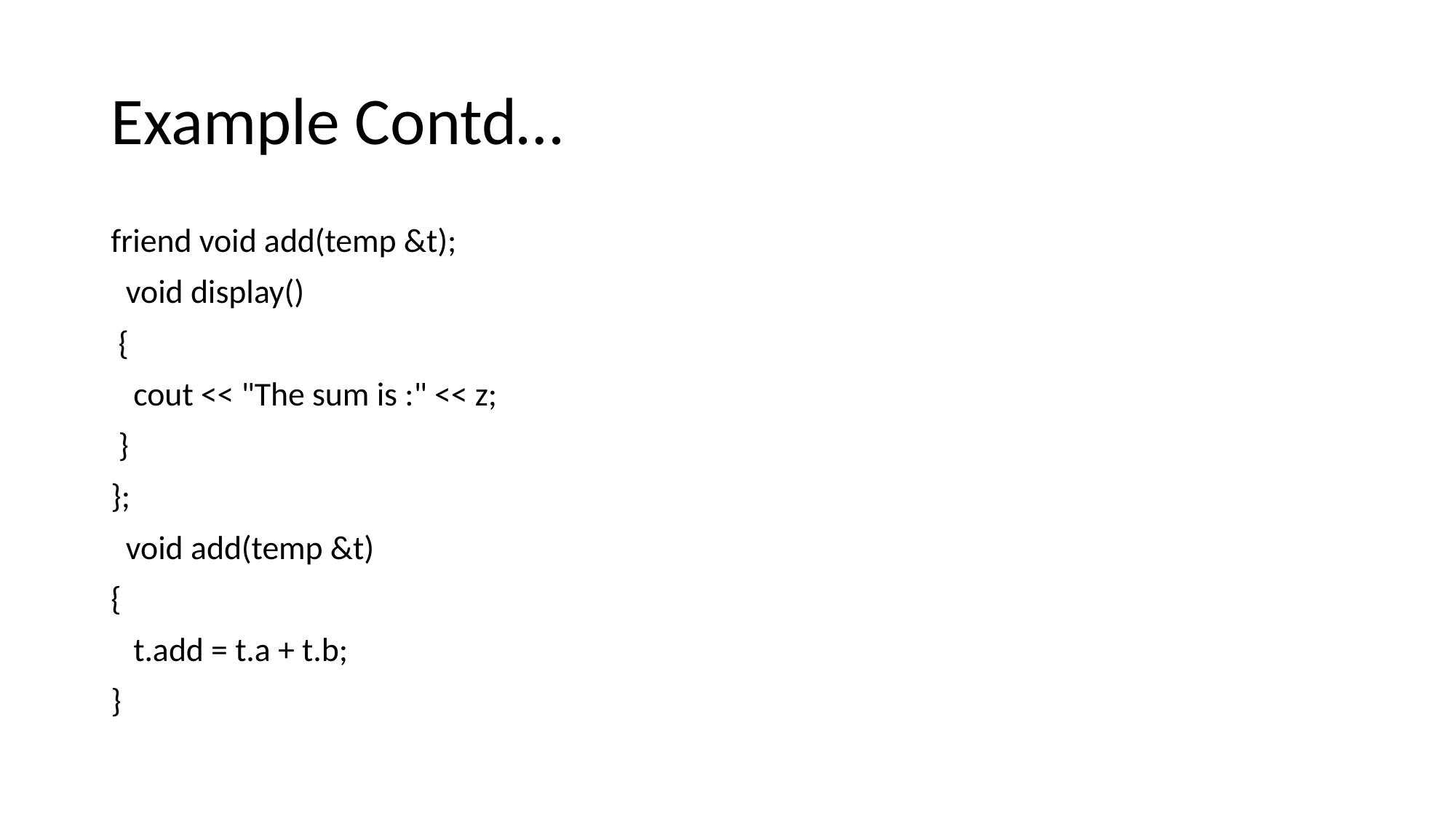

# Example Contd…
friend void add(temp &t);
  void display()
 {
   cout << "The sum is :" << z;
 }
};
  void add(temp &t)
{
   t.add = t.a + t.b;
}